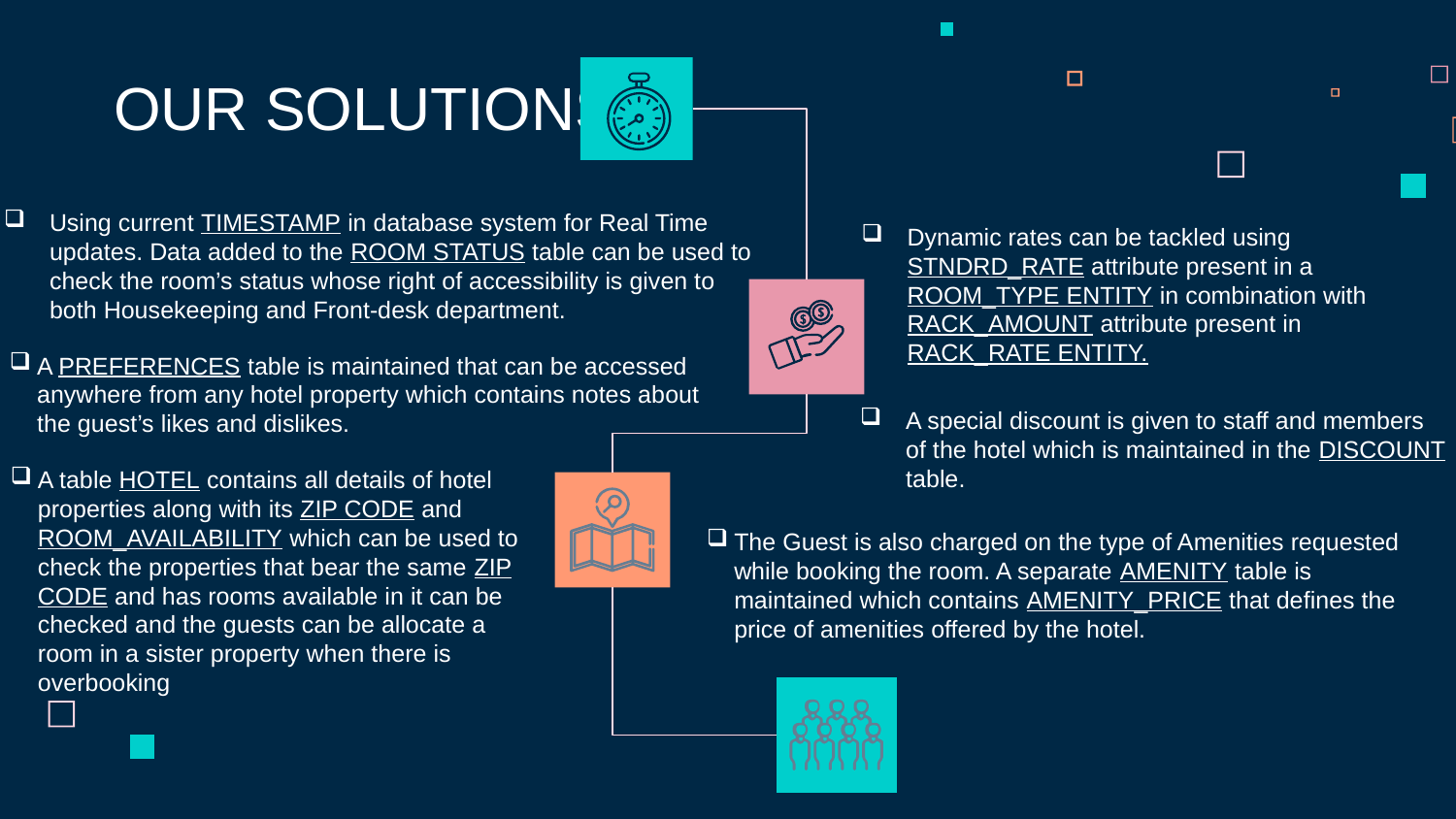

OUR SOLUTIONS

Using current TIMESTAMP in database system for Real Time updates. Data added to the ROOM STATUS table can be used to check the room’s status whose right of accessibility is given to both Housekeeping and Front-desk department.
Dynamic rates can be tackled using STNDRD_RATE attribute present in a ROOM_TYPE ENTITY in combination with RACK_AMOUNT attribute present in RACK_RATE ENTITY.

A PREFERENCES table is maintained that can be accessed anywhere from any hotel property which contains notes about the guest’s likes and dislikes.
A special discount is given to staff and members of the hotel which is maintained in the DISCOUNT table.
A table HOTEL contains all details of hotel properties along with its ZIP CODE and ROOM_AVAILABILITY which can be used to check the properties that bear the same ZIP CODE and has rooms available in it can be checked and the guests can be allocate a room in a sister property when there is overbooking

The Guest is also charged on the type of Amenities requested while booking the room. A separate AMENITY table is maintained which contains AMENITY_PRICE that defines the price of amenities offered by the hotel.